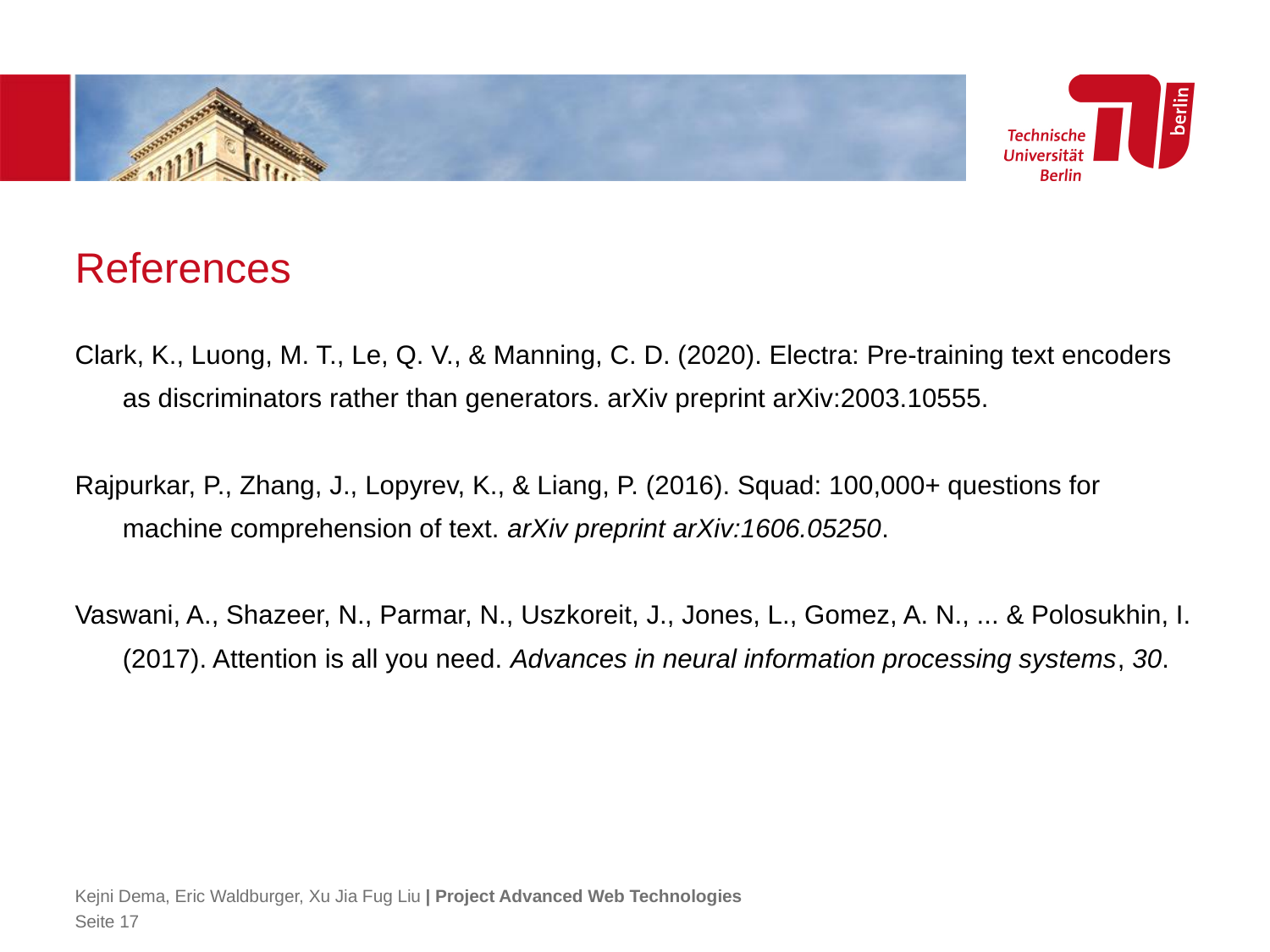

# References
Clark, K., Luong, M. T., Le, Q. V., & Manning, C. D. (2020). Electra: Pre-training text encoders as discriminators rather than generators. arXiv preprint arXiv:2003.10555.

Rajpurkar, P., Zhang, J., Lopyrev, K., & Liang, P. (2016). Squad: 100,000+ questions for machine comprehension of text. arXiv preprint arXiv:1606.05250.

Vaswani, A., Shazeer, N., Parmar, N., Uszkoreit, J., Jones, L., Gomez, A. N., ... & Polosukhin, I. (2017). Attention is all you need. Advances in neural information processing systems, 30.

Kejni Dema, Eric Waldburger, Xu Jia Fug Liu | Project Advanced Web Technologies
Seite 17